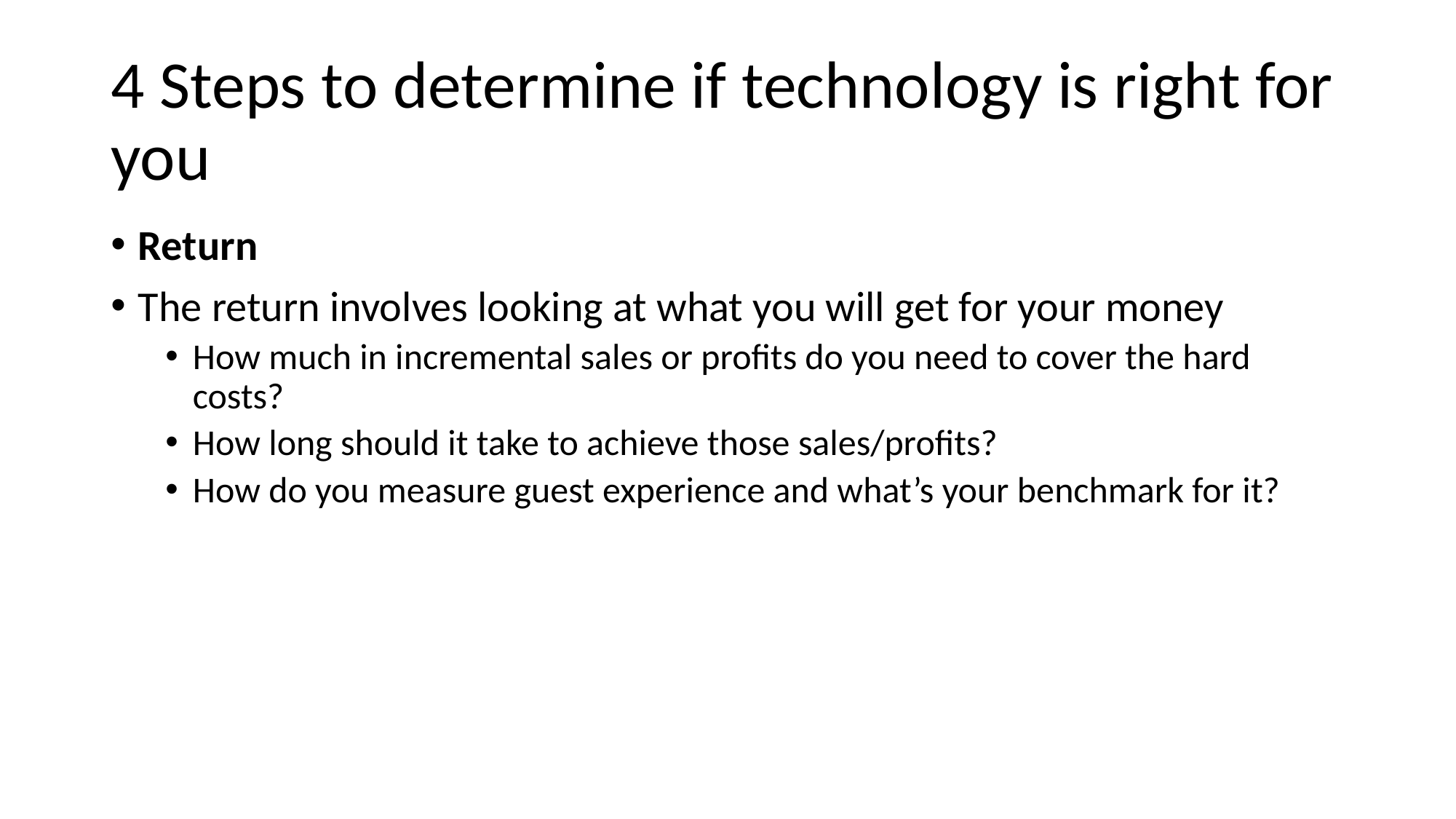

# 4 Steps to determine if technology is right for you
Return
The return involves looking at what you will get for your money
How much in incremental sales or profits do you need to cover the hard costs?
How long should it take to achieve those sales/profits?
How do you measure guest experience and what’s your benchmark for it?